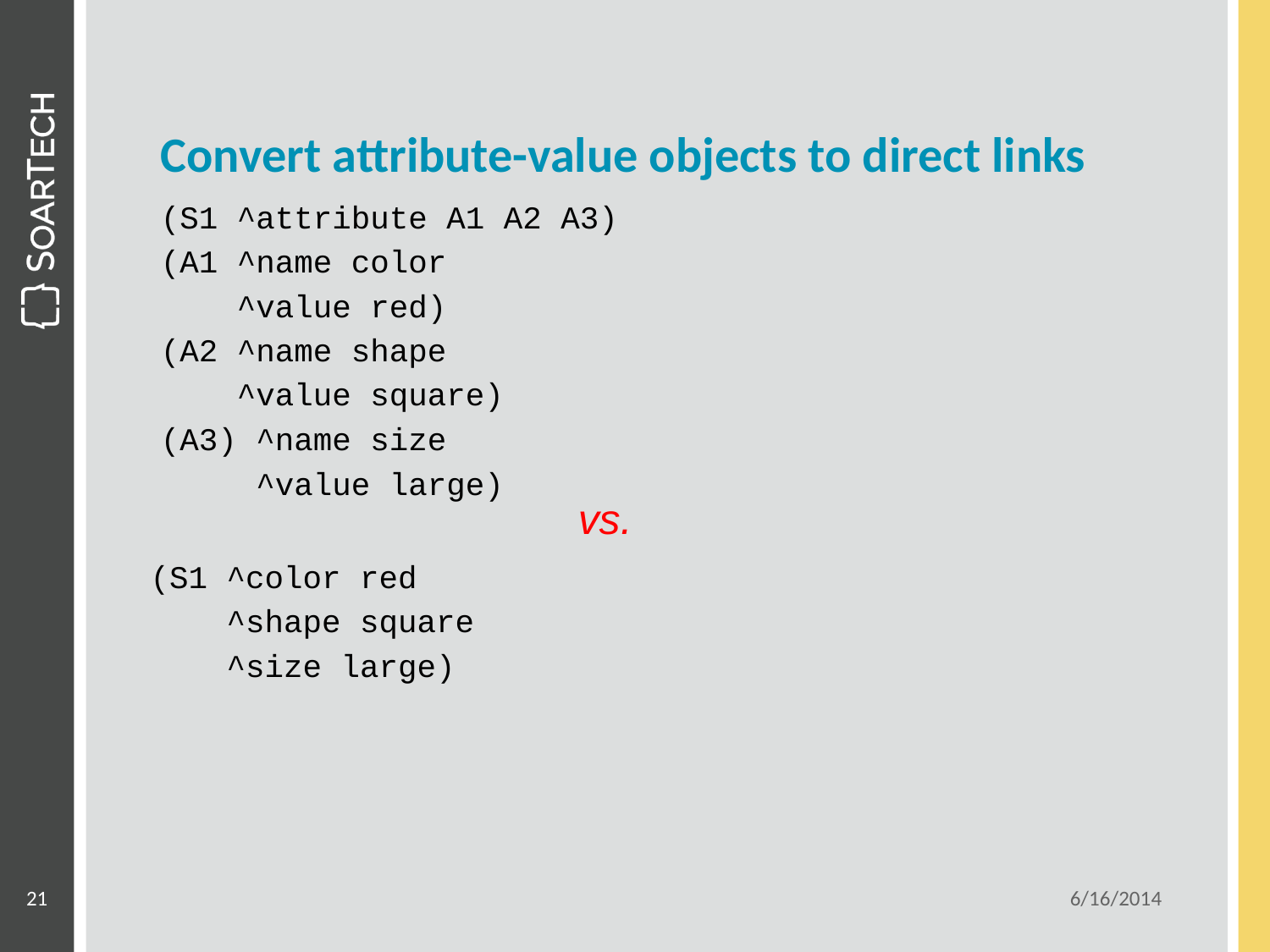

# Convert attribute-value objects to direct links
(S1 ^attribute A1 A2 A3)
(A1 ^name color
    ^value red)
(A2 ^name shape
    ^value square)
(A3) ^name size
     ^value large)

vs.
(S1 ^color red
    ^shape square
    ^size large)

21
6/16/2014